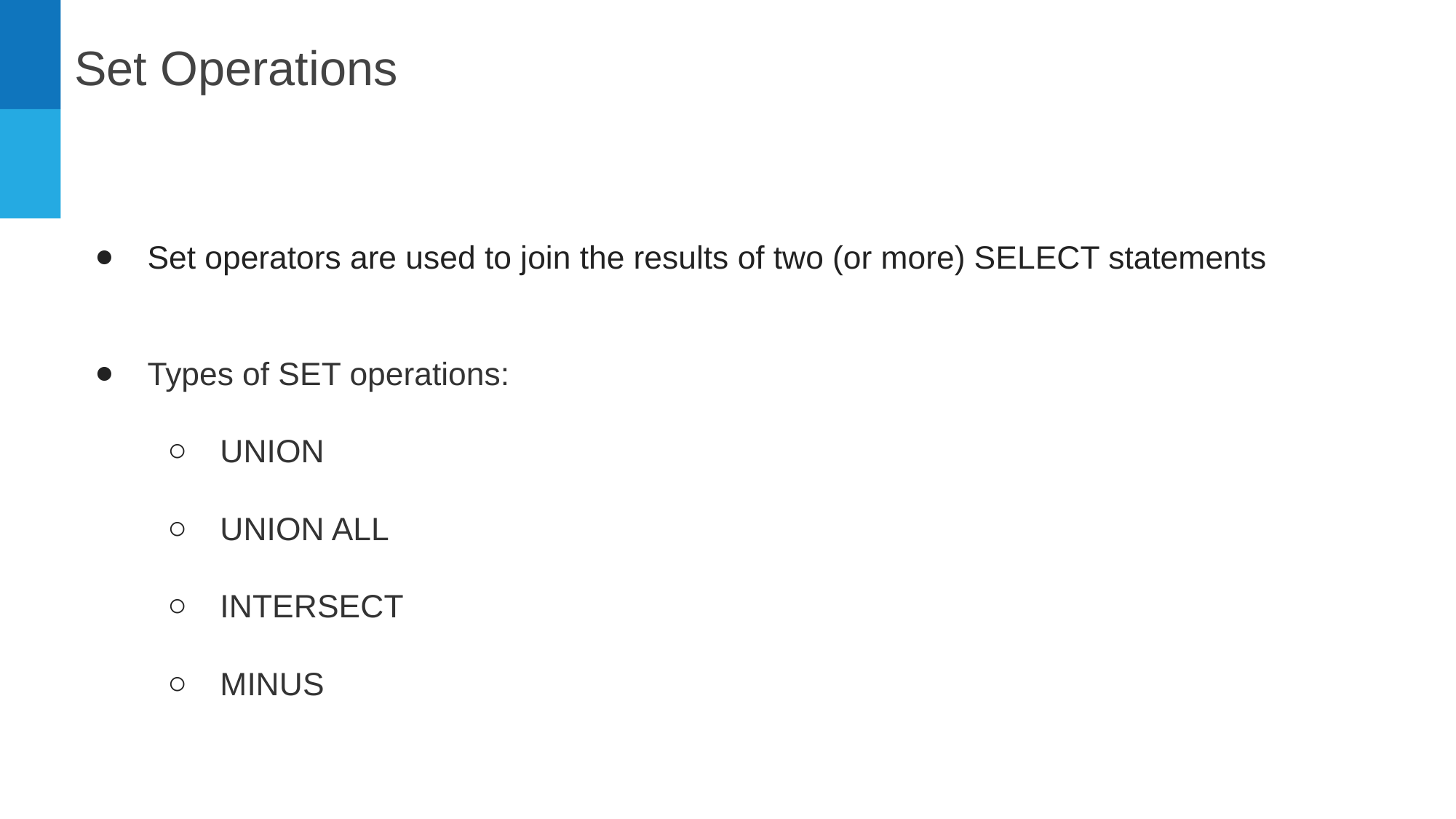

Set Operations

Set operators are used to join the results of two (or more) SELECT statements

Types of SET operations:

UNION

UNION ALL

INTERSECT

MINUS